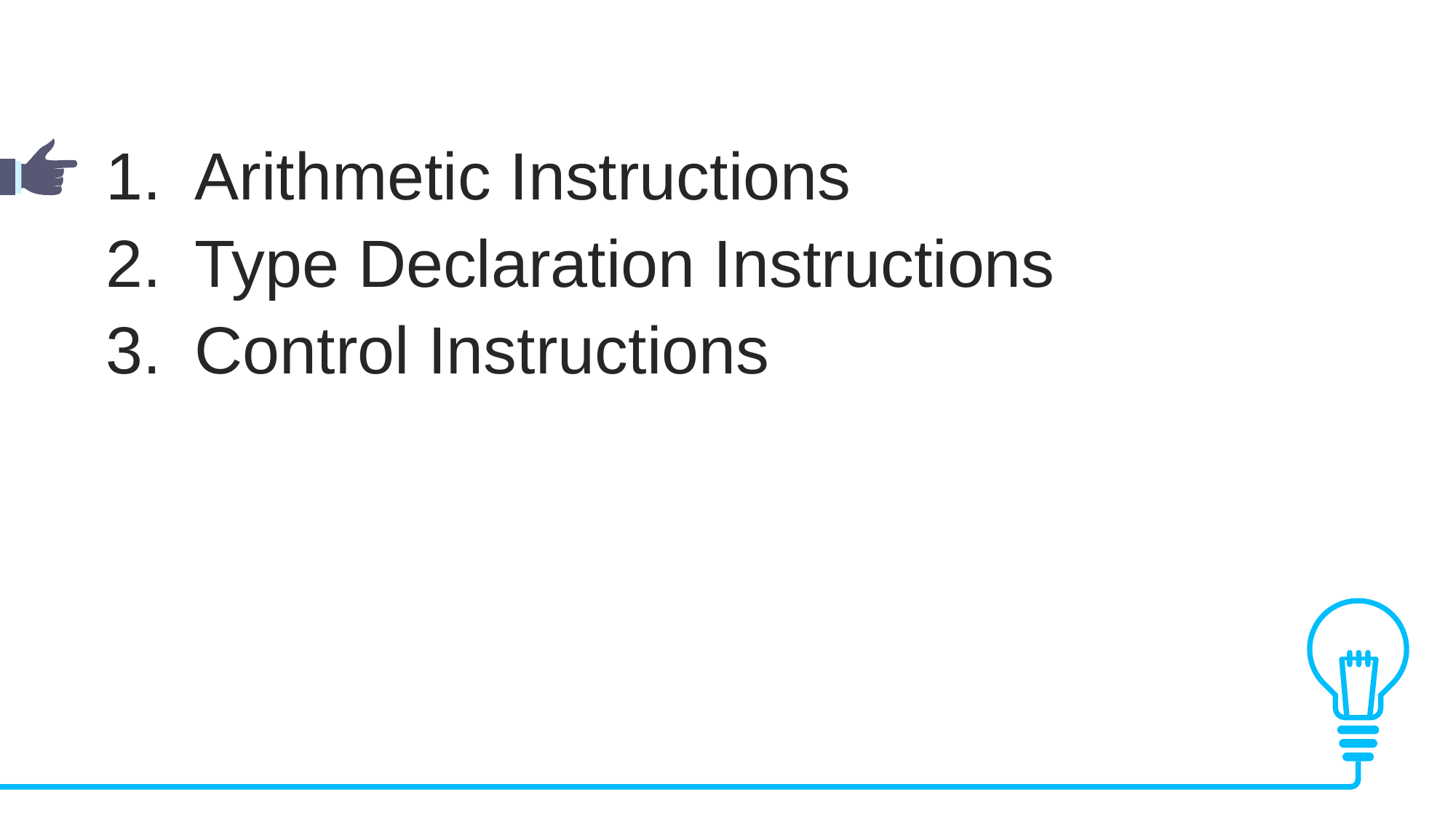

Arithmetic Instructions
Type Declaration Instructions
Control Instructions